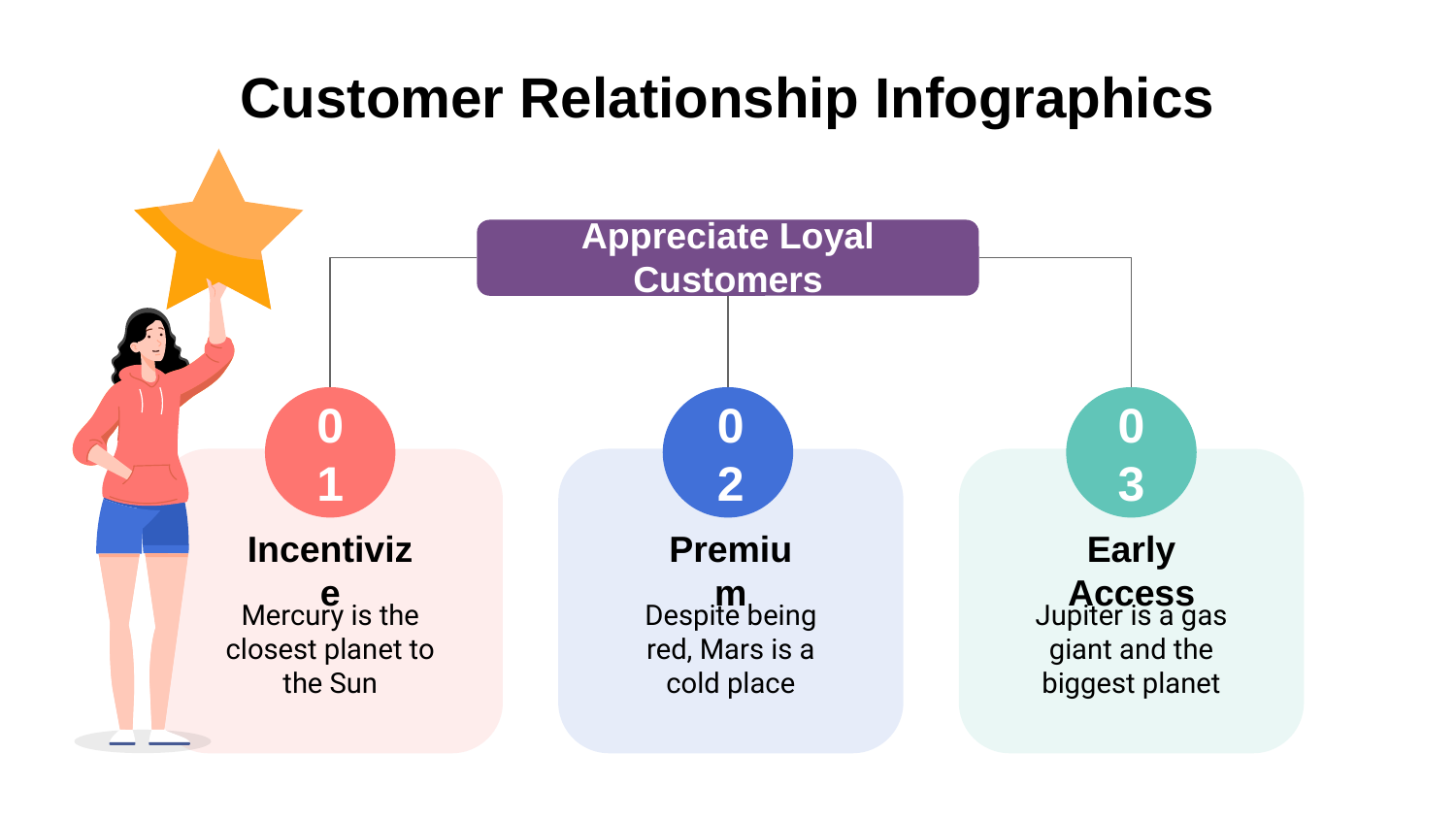

# Customer Relationship Infographics

Appreciate Loyal Customers
01
Incentivize
Mercury is the closest planet to the Sun
02
Premium
Despite being red, Mars is a cold place
03
Early Access
Jupiter is a gas giant and the biggest planet